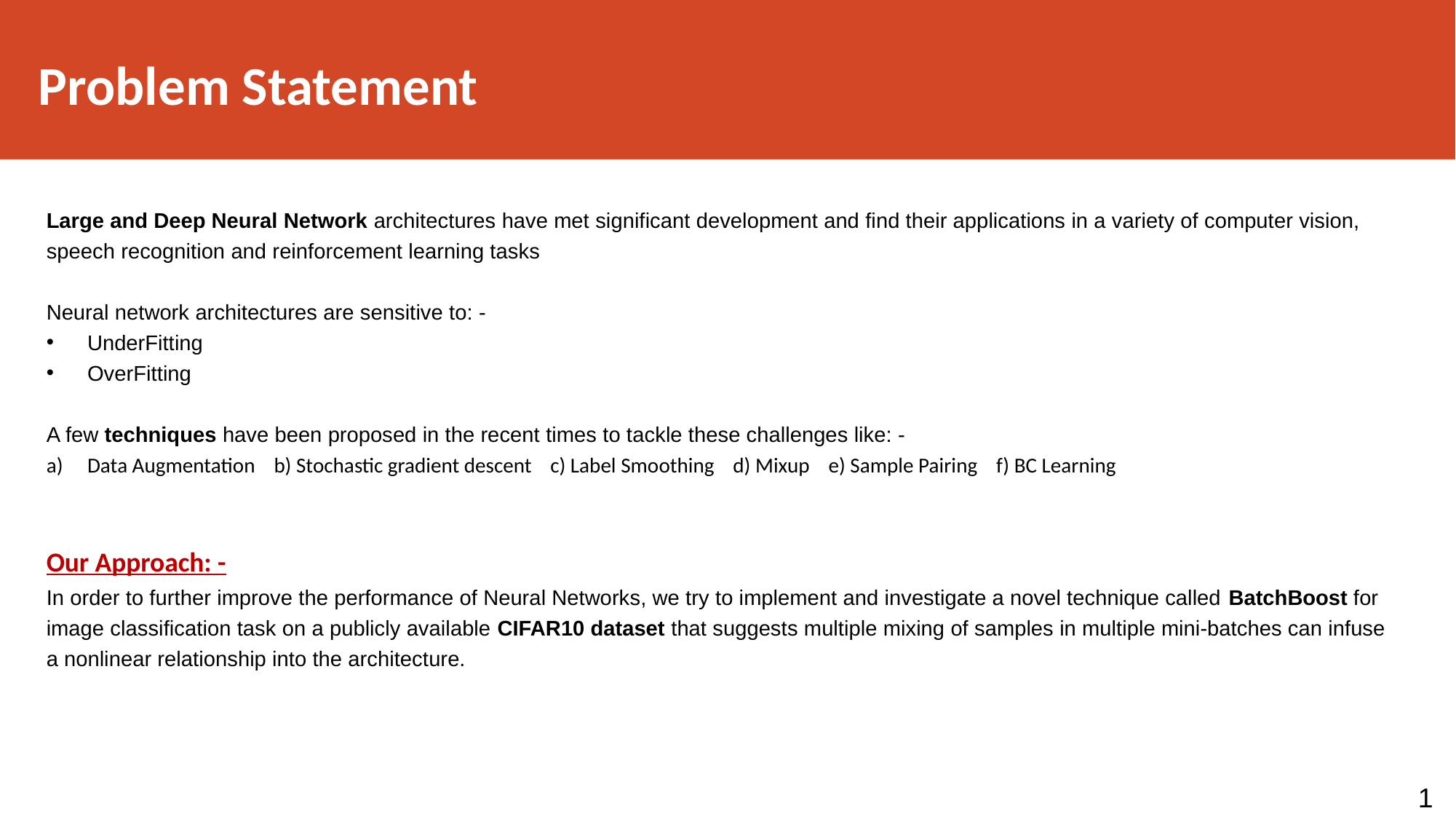

# Problem Statement
Large and Deep Neural Network architectures have met significant development and find their applications in a variety of computer vision, speech recognition and reinforcement learning tasks

Neural network architectures are sensitive to: -
UnderFitting
OverFitting

A few techniques have been proposed in the recent times to tackle these challenges like: -
Data Augmentation    b) Stochastic gradient descent    c) Label Smoothing    d) Mixup    e) Sample Pairing    f) BC Learning

Our Approach: -

In order to further improve the performance of Neural Networks, we try to implement and investigate a novel technique called BatchBoost for image classification task on a publicly available CIFAR10 dataset that suggests multiple mixing of samples in multiple mini-batches can infuse a nonlinear relationship into the architecture.

1